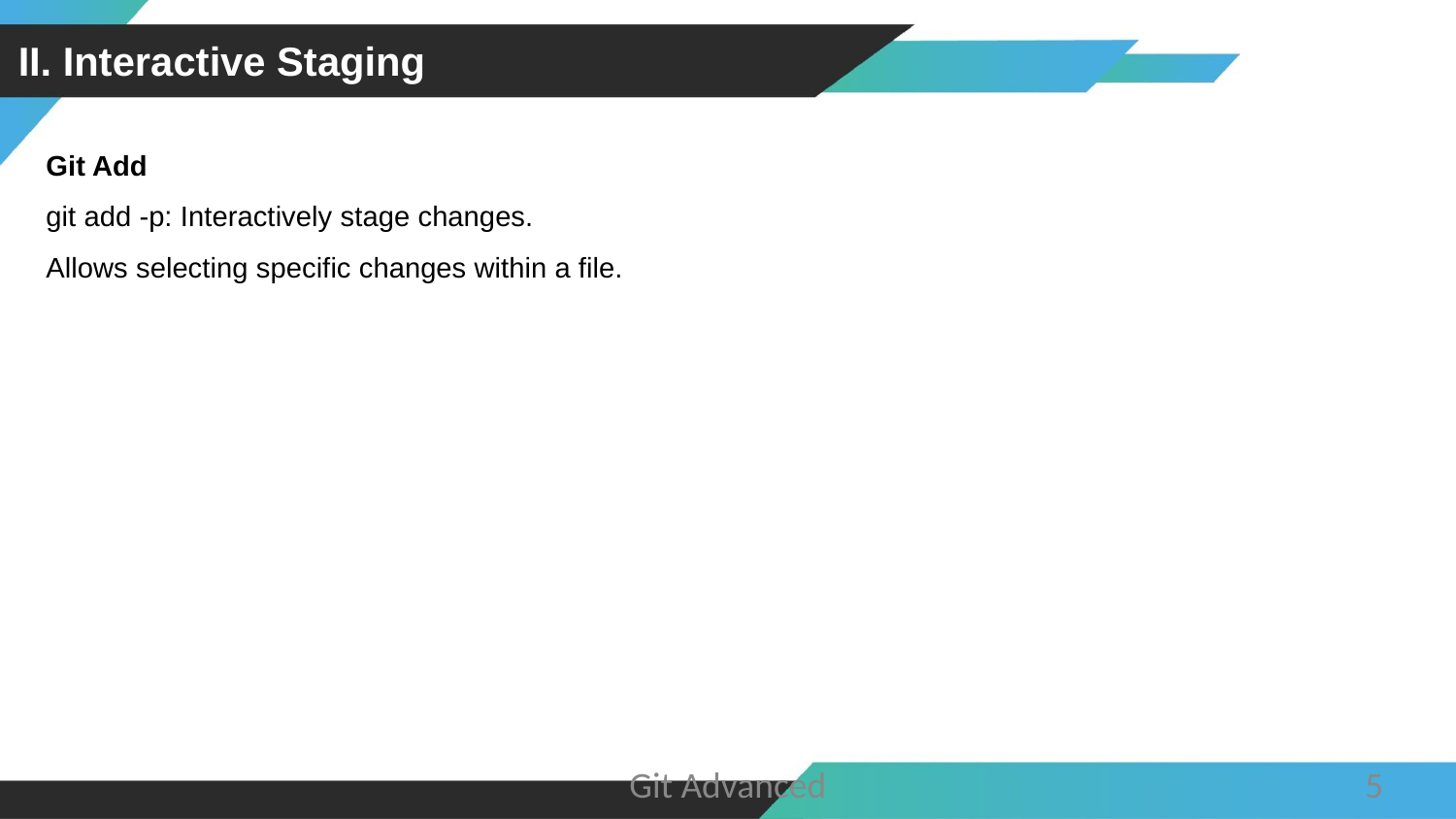

II. Interactive Staging
Git Add
git add -p: Interactively stage changes.
Allows selecting specific changes within a file.
Git Advanced
5